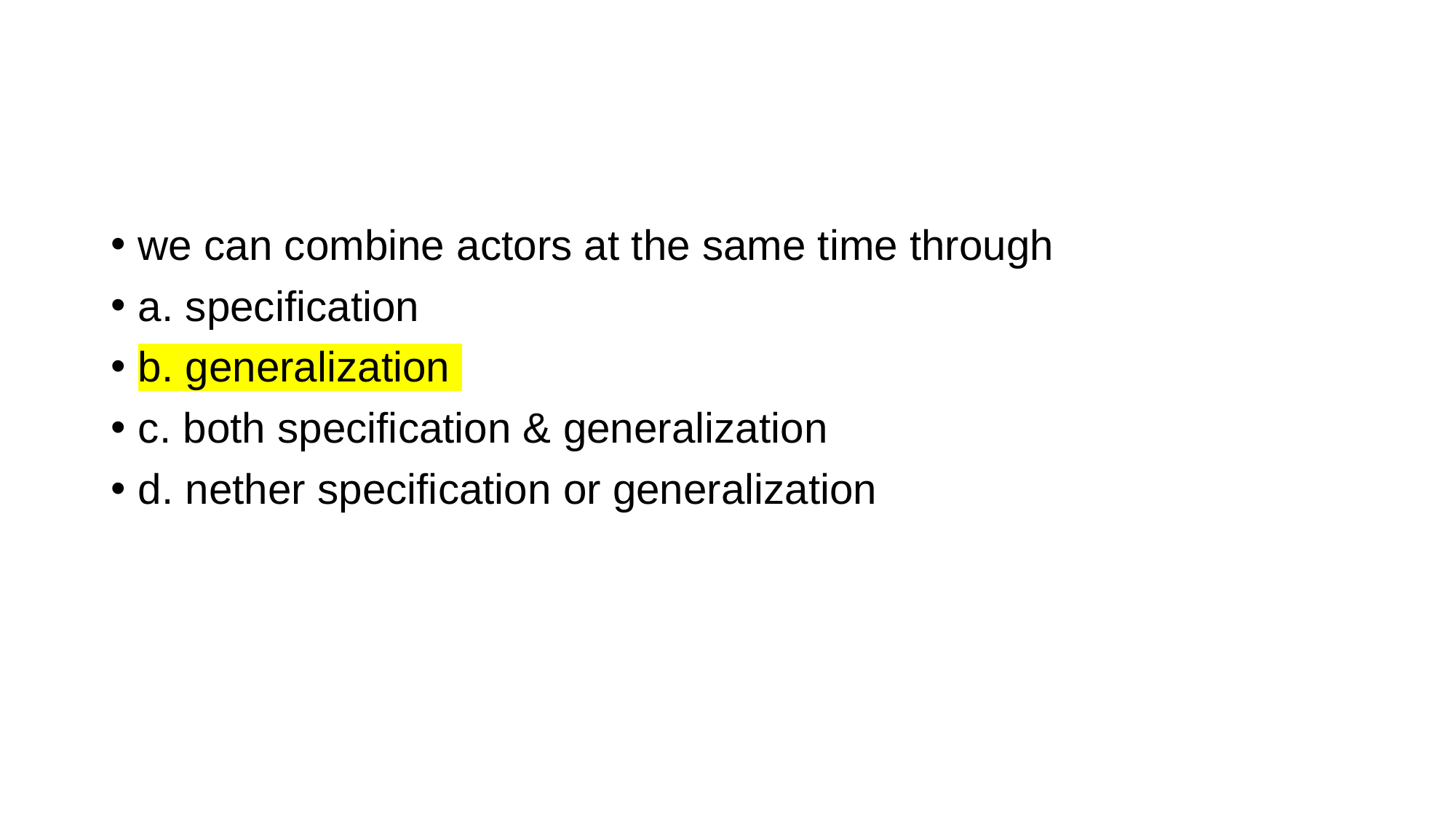

#
we can combine actors at the same time through
a. specification
b. generalization
c. both specification & generalization
d. nether specification or generalization